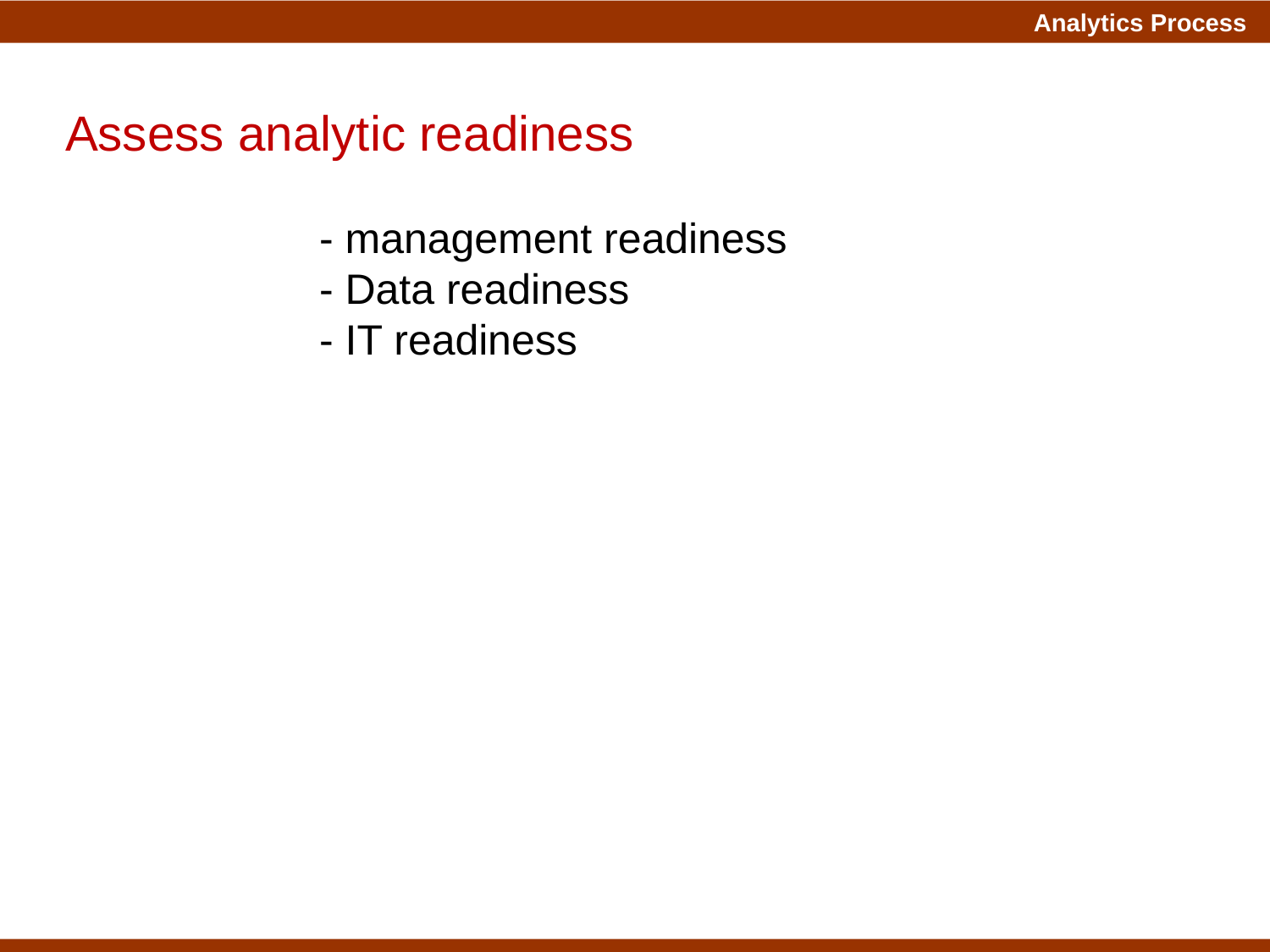

Assess analytic readiness

		- management readiness
		- Data readiness
		- IT readiness